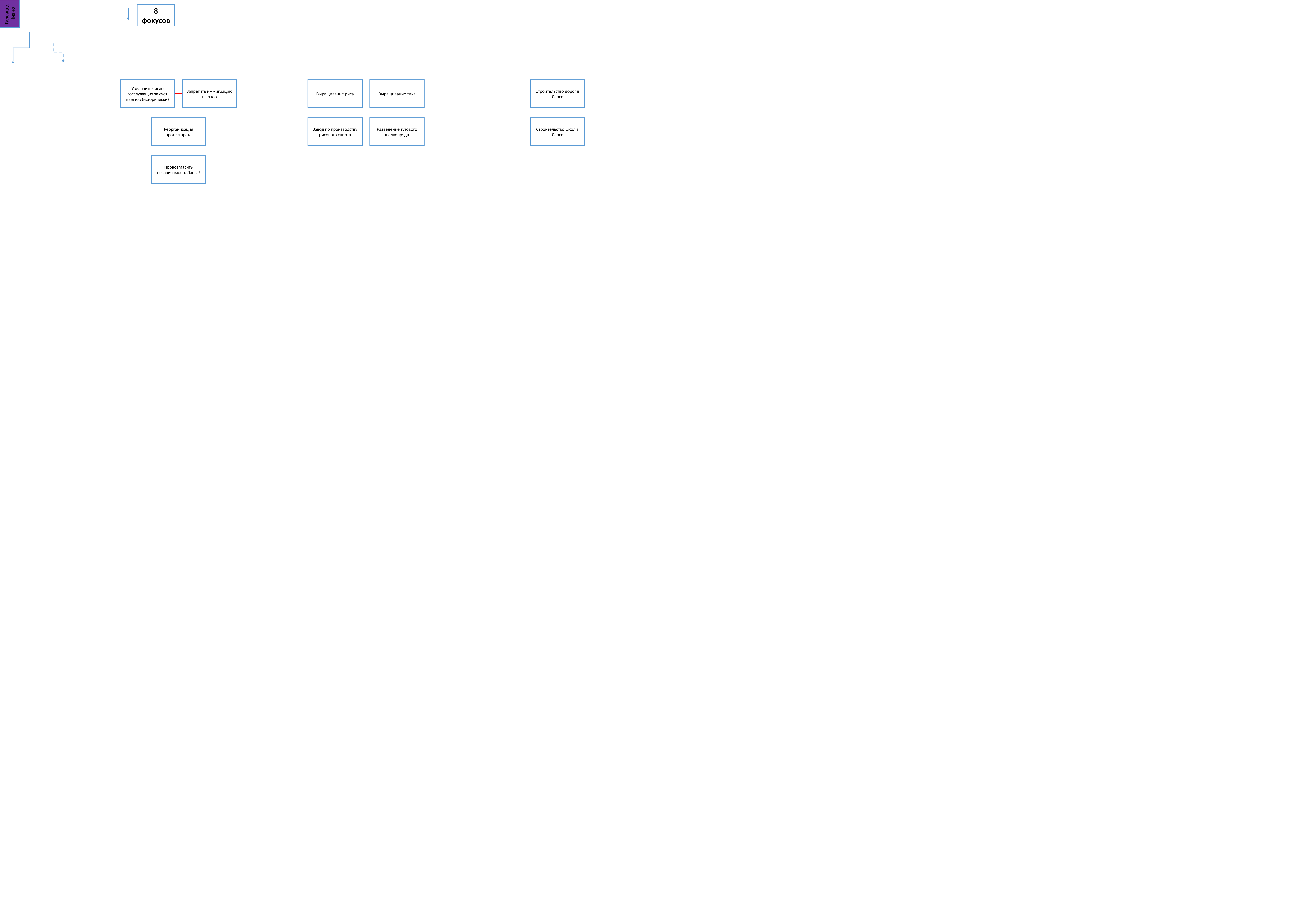

Галеаццо Чиано
8 фокусов
Увеличить число госслужащих за счёт вьеттов (исторически)
Запретить иммиграцию вьеттов
Выращивание риса
Выращивание тика
Строительство дорог в Лаосе
Реорганизация протектората
Завод по производству рисового спирта
Разведение тутового шелкопряда
Строительство школ в Лаосе
Провозгласить независимость Лаоса!